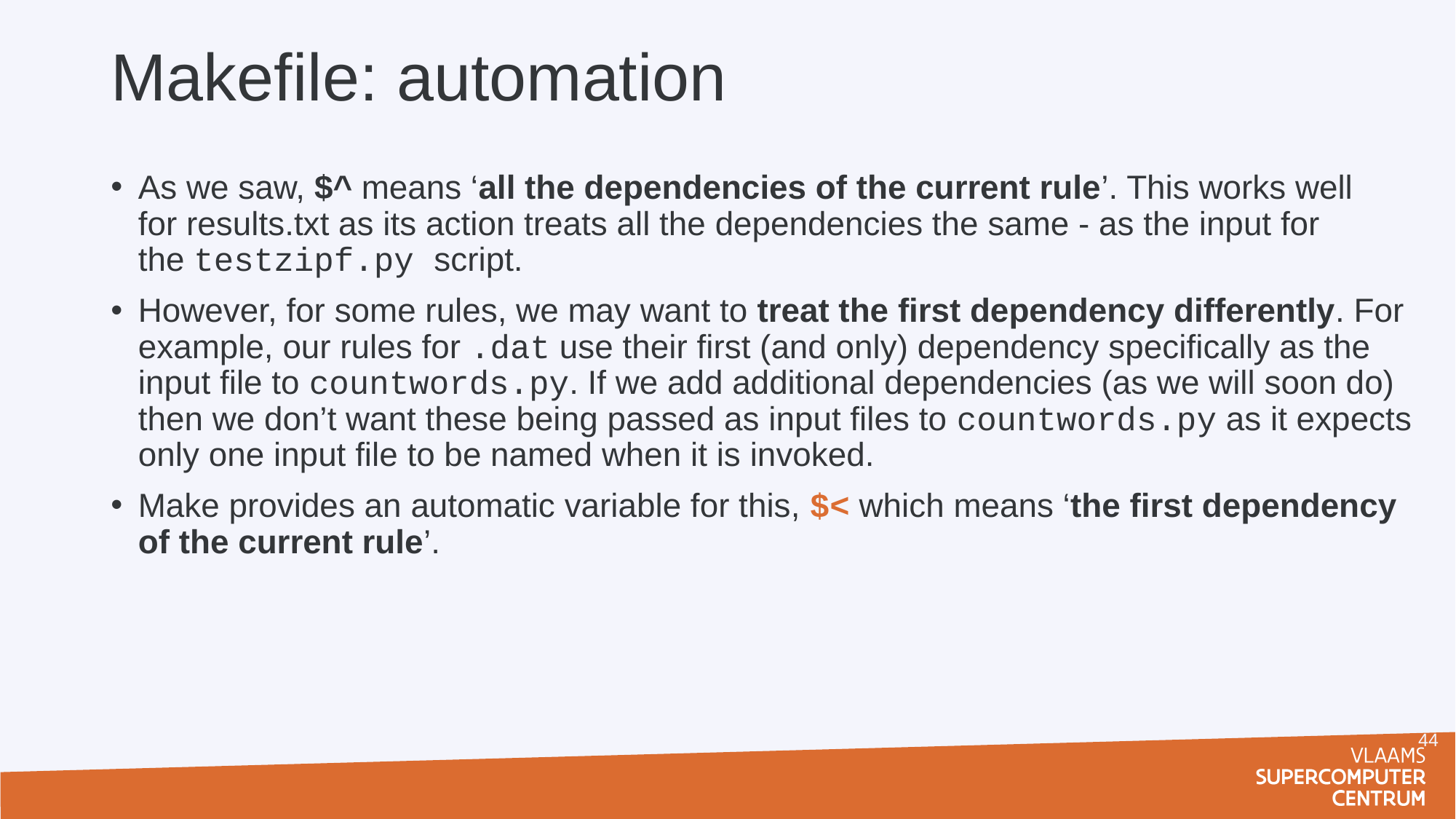

# Makefile: automation
As we saw, $^ means ‘all the dependencies of the current rule’. This works well for results.txt as its action treats all the dependencies the same - as the input for the testzipf.py script.
However, for some rules, we may want to treat the first dependency differently. For example, our rules for .dat use their first (and only) dependency specifically as the input file to countwords.py. If we add additional dependencies (as we will soon do) then we don’t want these being passed as input files to countwords.py as it expects only one input file to be named when it is invoked.
Make provides an automatic variable for this, $< which means ‘the first dependency of the current rule’.

44